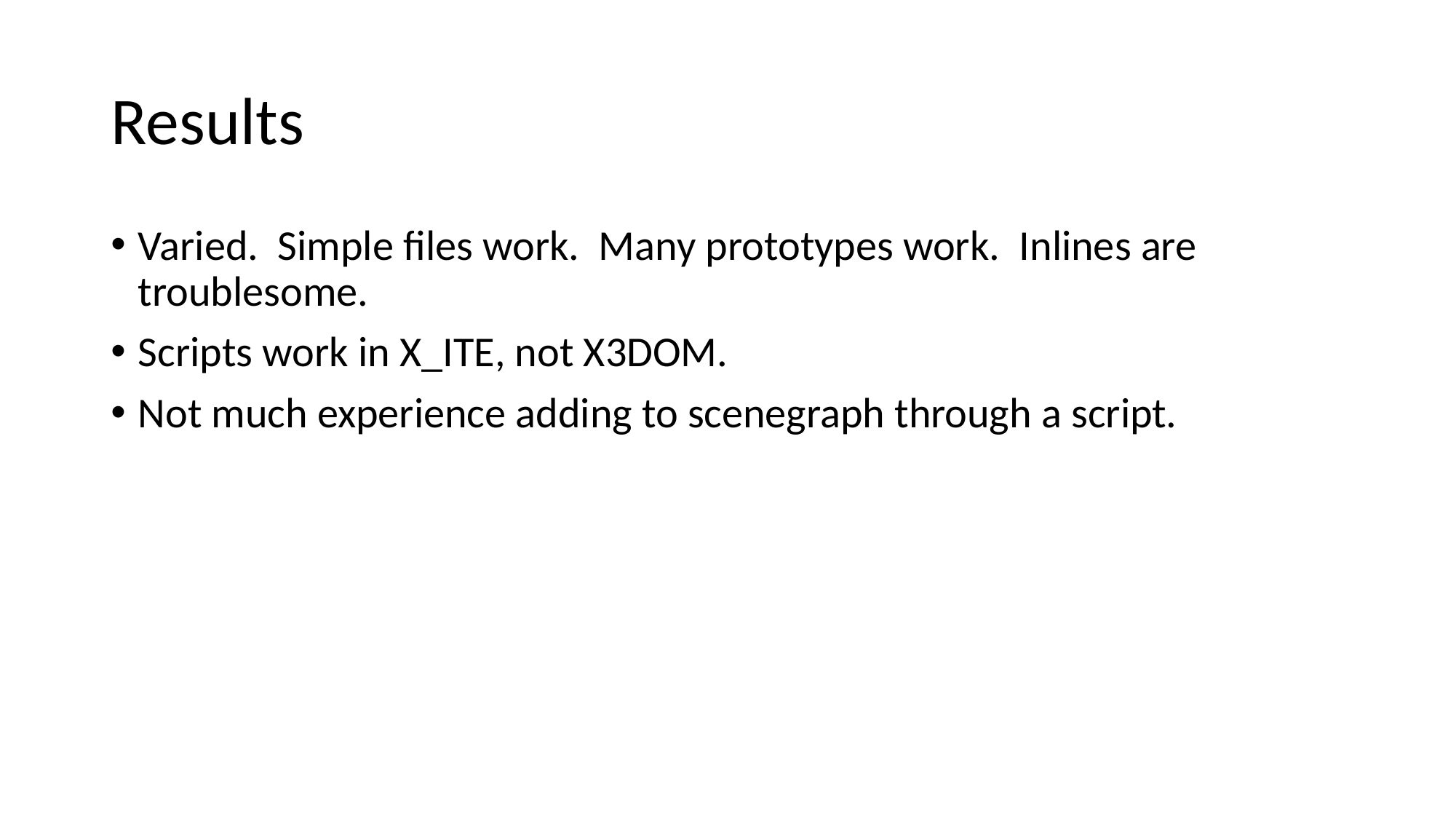

# Results
Varied.  Simple files work.  Many prototypes work.  Inlines are troublesome.
Scripts work in X_ITE, not X3DOM.
Not much experience adding to scenegraph through a script.